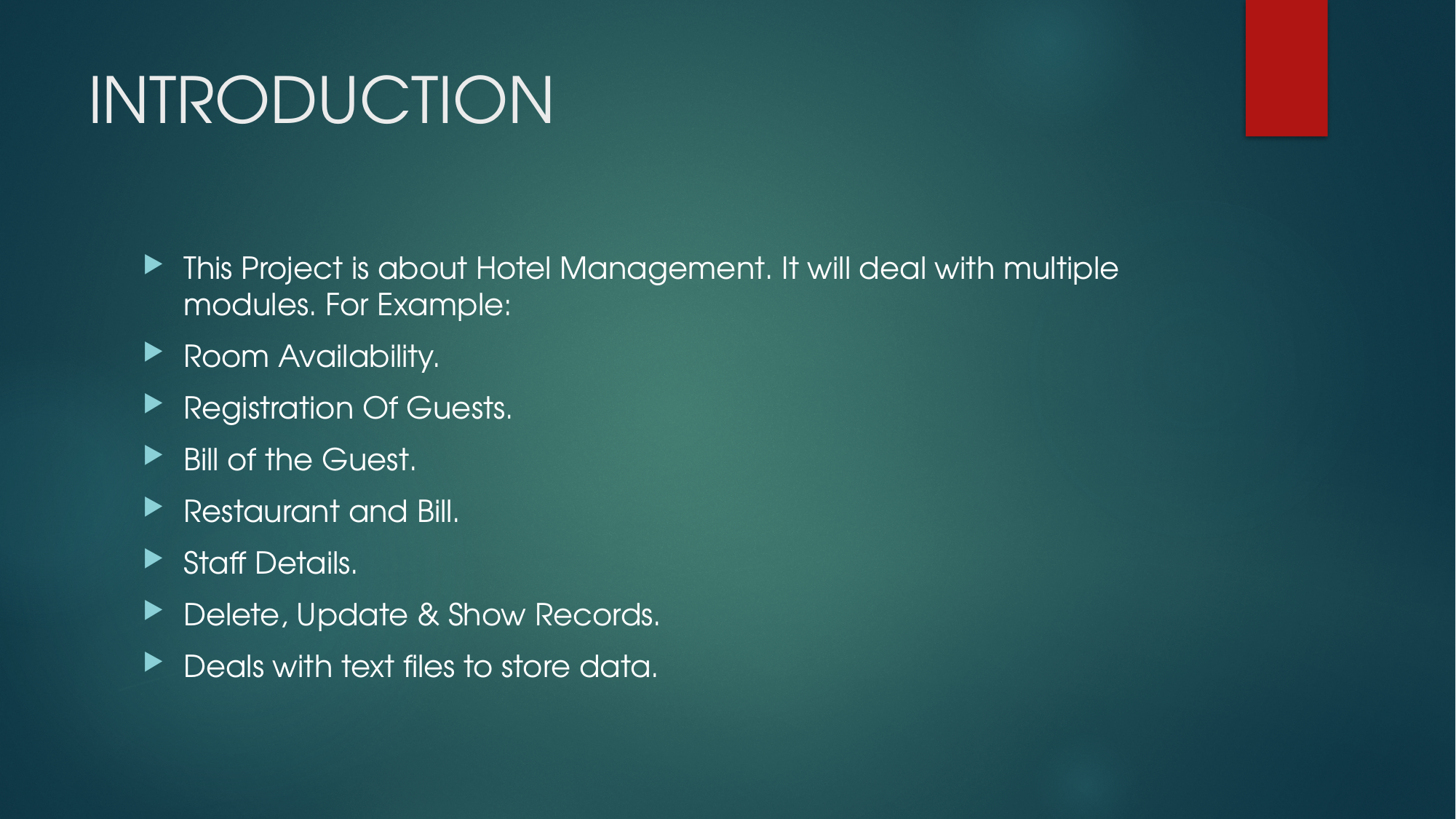

# INTRODUCTION
This Project is about Hotel Management. It will deal with multiple modules. For Example:
Room Availability.
Registration Of Guests.
Bill of the Guest.
Restaurant and Bill.
Staff Details.
Delete, Update & Show Records.
Deals with text files to store data.